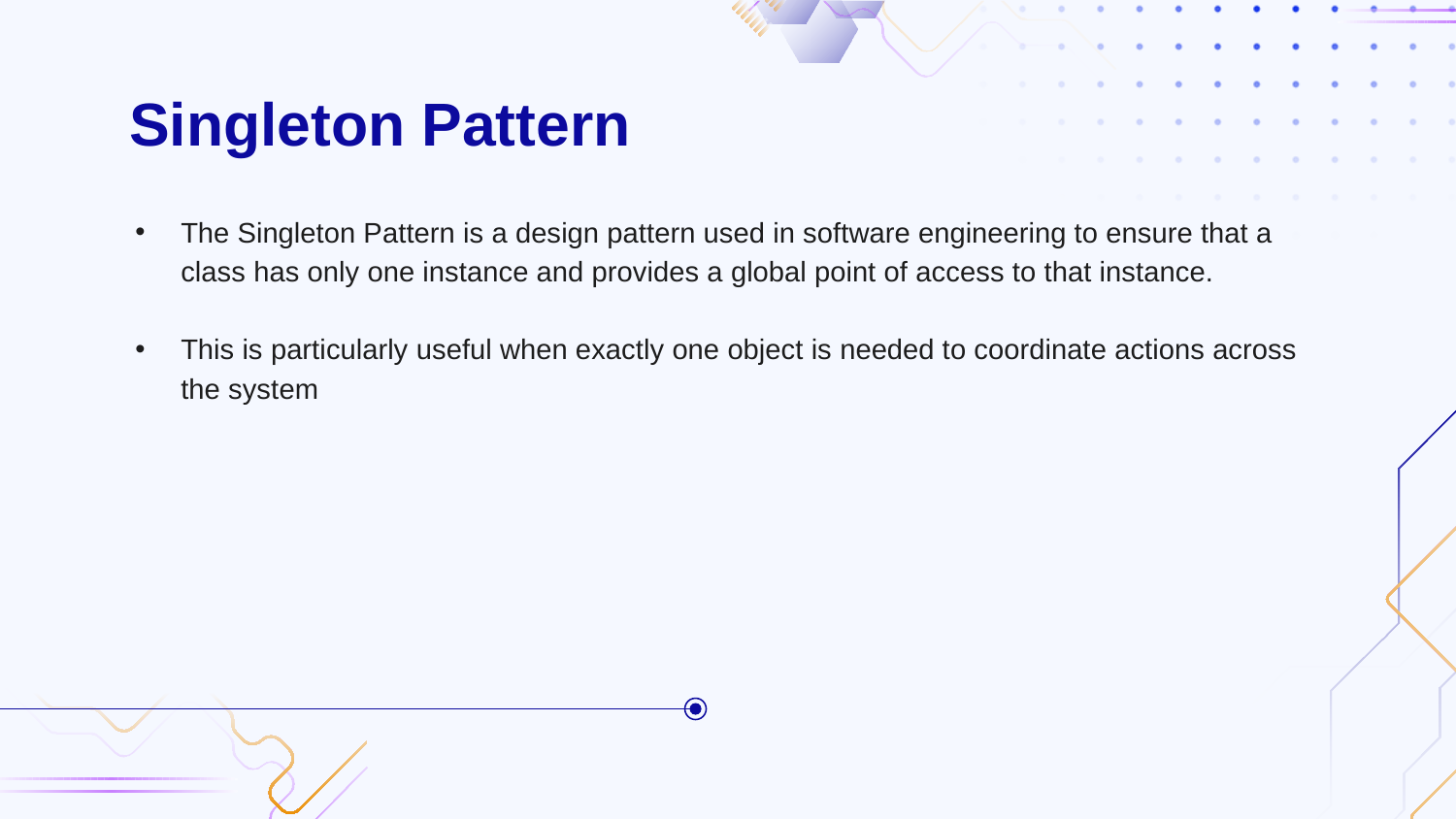

# Singleton Pattern
The Singleton Pattern is a design pattern used in software engineering to ensure that a class has only one instance and provides a global point of access to that instance.

This is particularly useful when exactly one object is needed to coordinate actions across the system